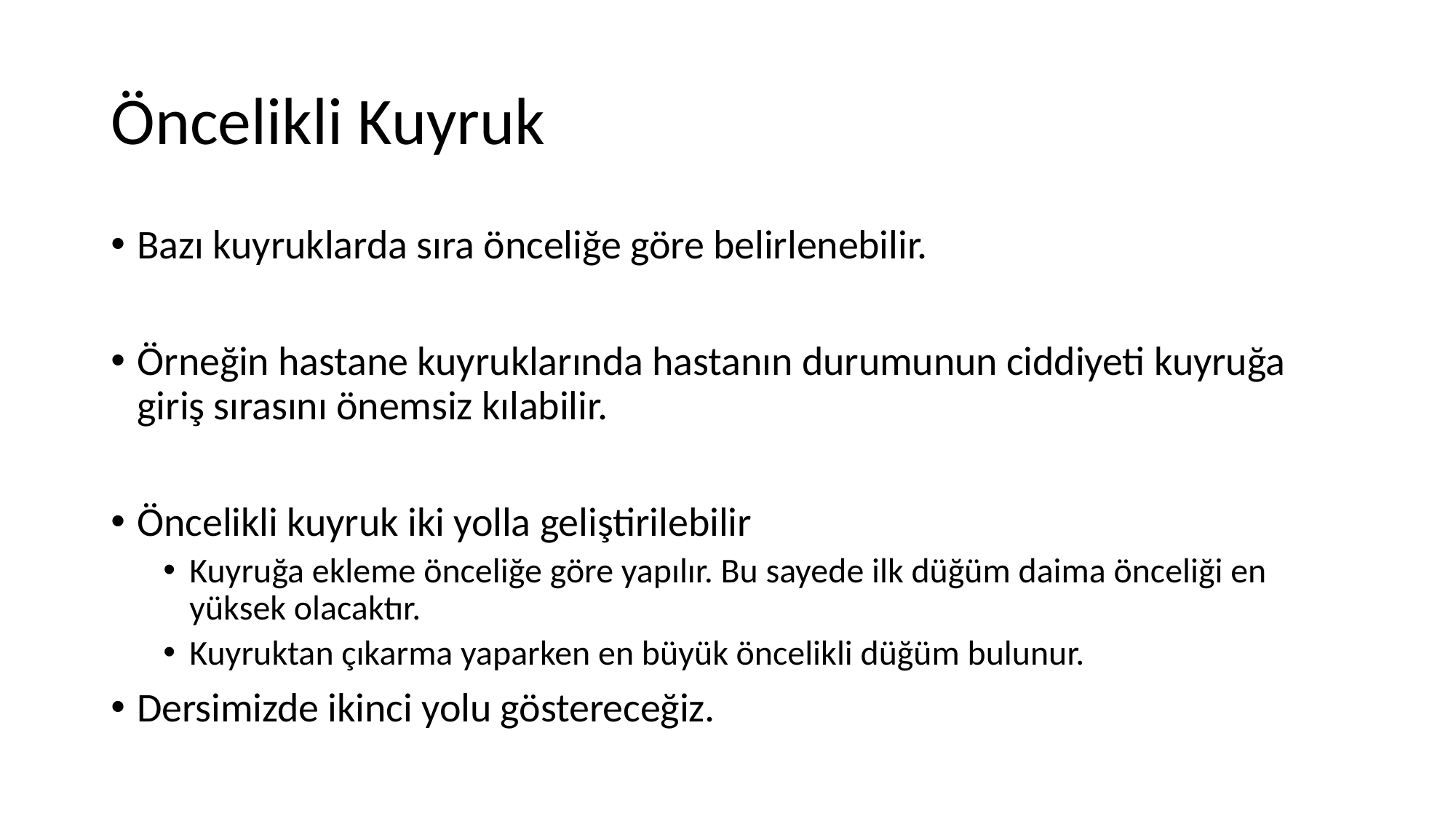

# Öncelikli Kuyruk
Bazı kuyruklarda sıra önceliğe göre belirlenebilir.

Örneğin hastane kuyruklarında hastanın durumunun ciddiyeti kuyruğa giriş sırasını önemsiz kılabilir.

Öncelikli kuyruk iki yolla geliştirilebilir
Kuyruğa ekleme önceliğe göre yapılır. Bu sayede ilk düğüm daima önceliği en yüksek olacaktır.
Kuyruktan çıkarma yaparken en büyük öncelikli düğüm bulunur.
Dersimizde ikinci yolu göstereceğiz.